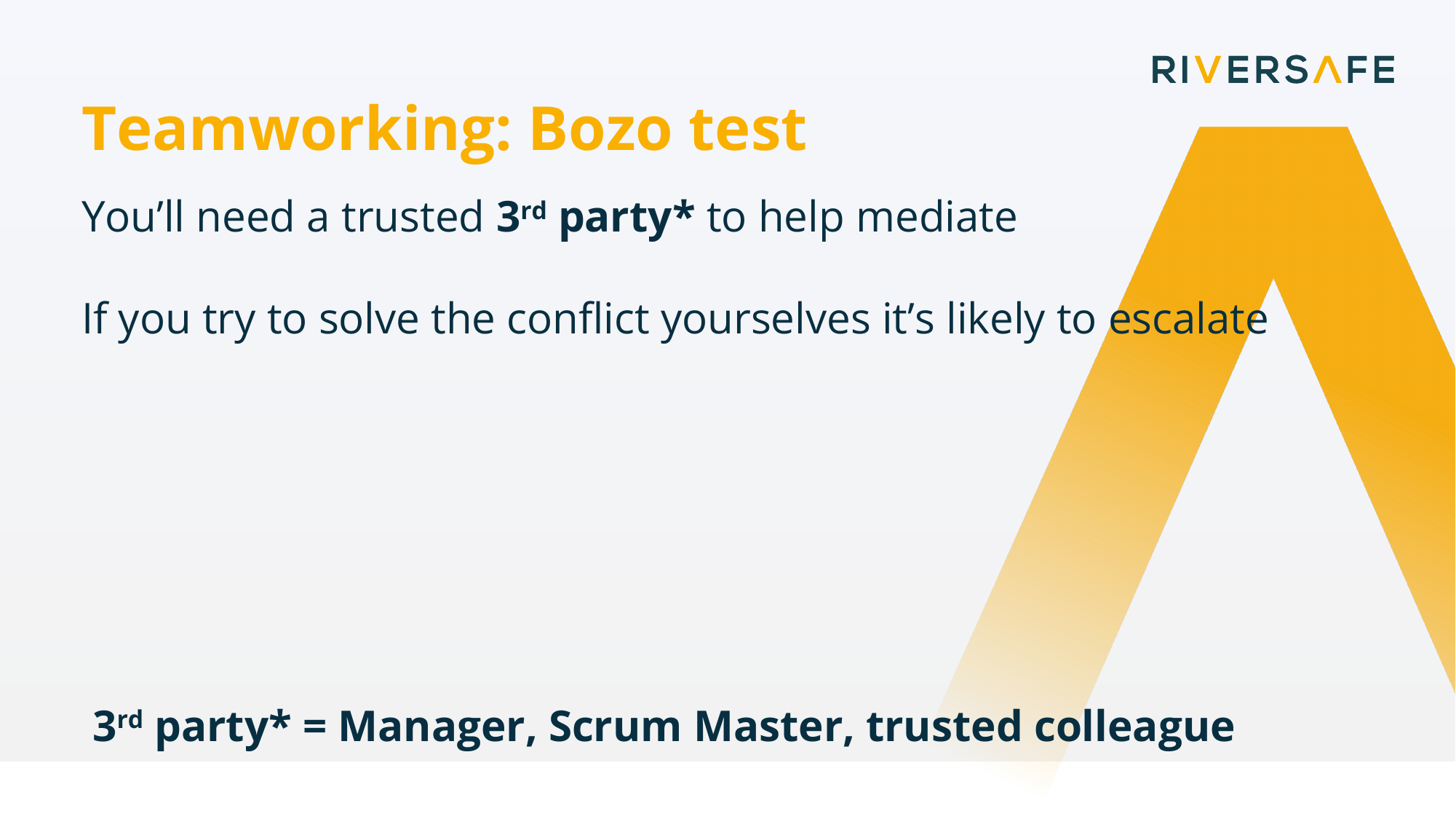

Teamworking: Bozo test

You’ll need a trusted 3rd party* to help mediate

If you try to solve the conflict yourselves it’s likely to escalate

 3rd party* = Manager, Scrum Master, trusted colleague